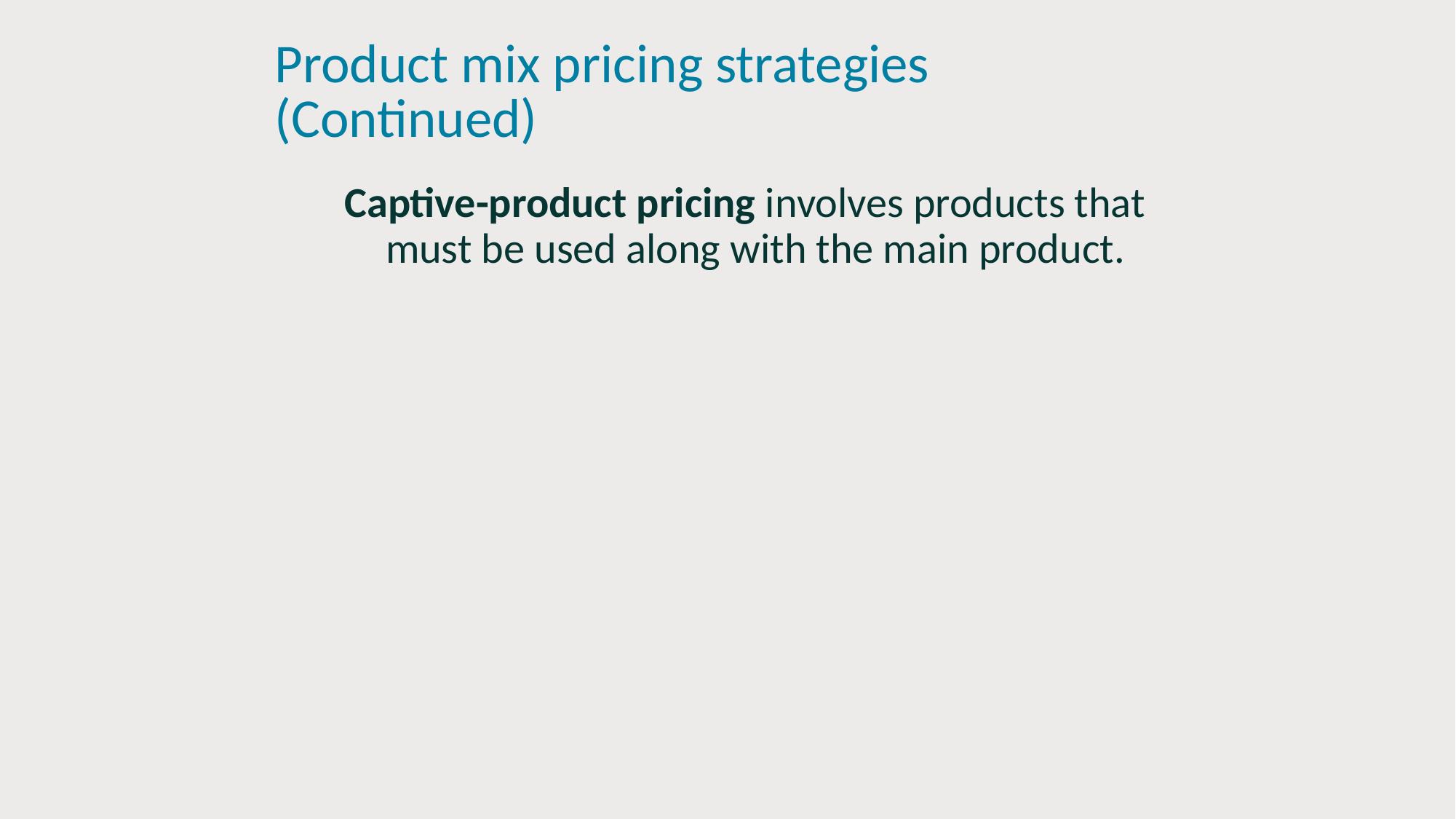

# Product mix pricing strategies (Continued)
Captive-product pricing involves products that must be used along with the main product.